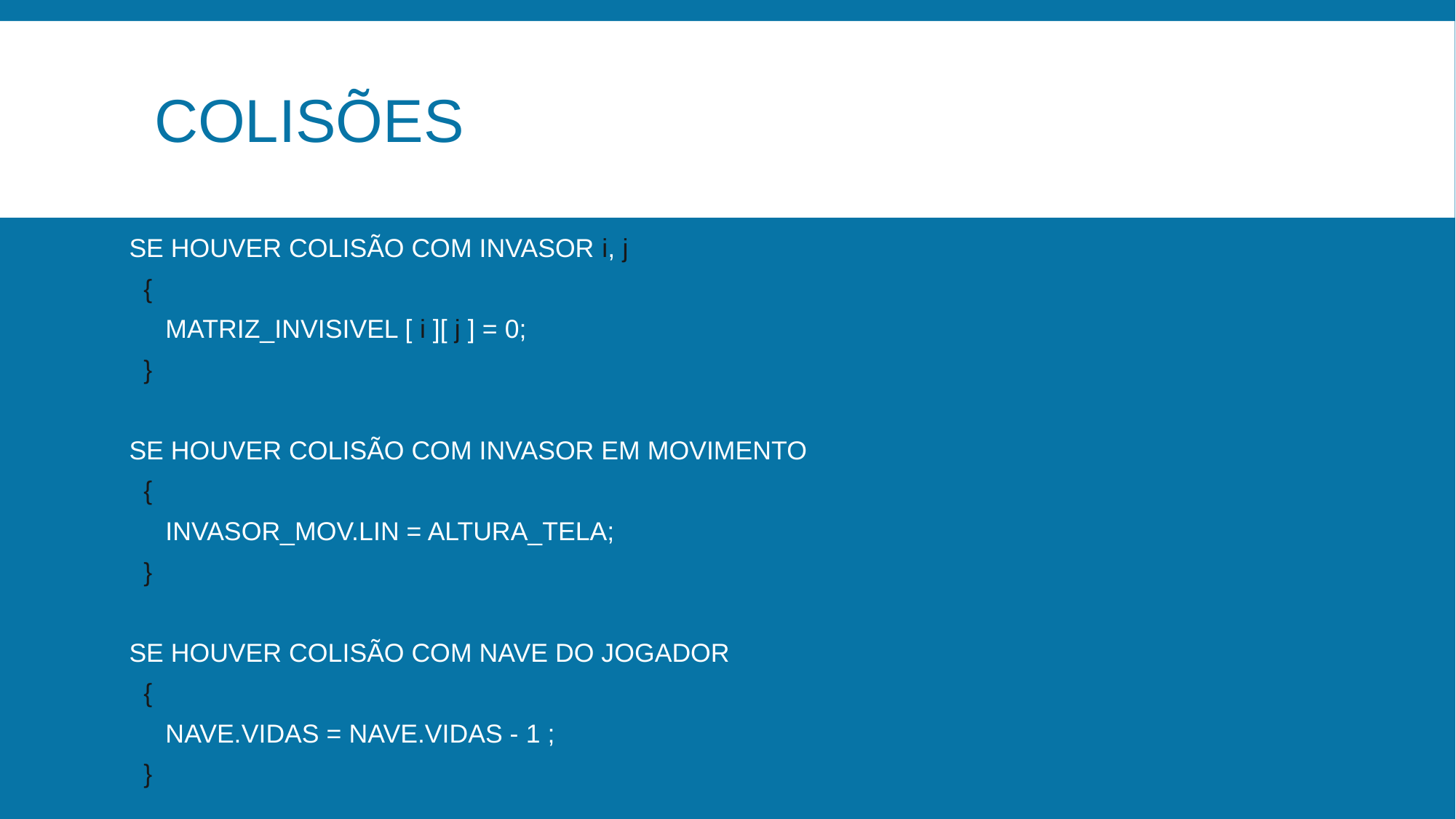

# COLISÕES
SE HOUVER COLISÃO COM INVASOR i, j
  {
     MATRIZ_INVISIVEL [ i ][ j ] = 0;
  }

SE HOUVER COLISÃO COM INVASOR EM MOVIMENTO
  {
     INVASOR_MOV.LIN = ALTURA_TELA;
  }

SE HOUVER COLISÃO COM NAVE DO JOGADOR
  {
     NAVE.VIDAS = NAVE.VIDAS - 1 ;
  }